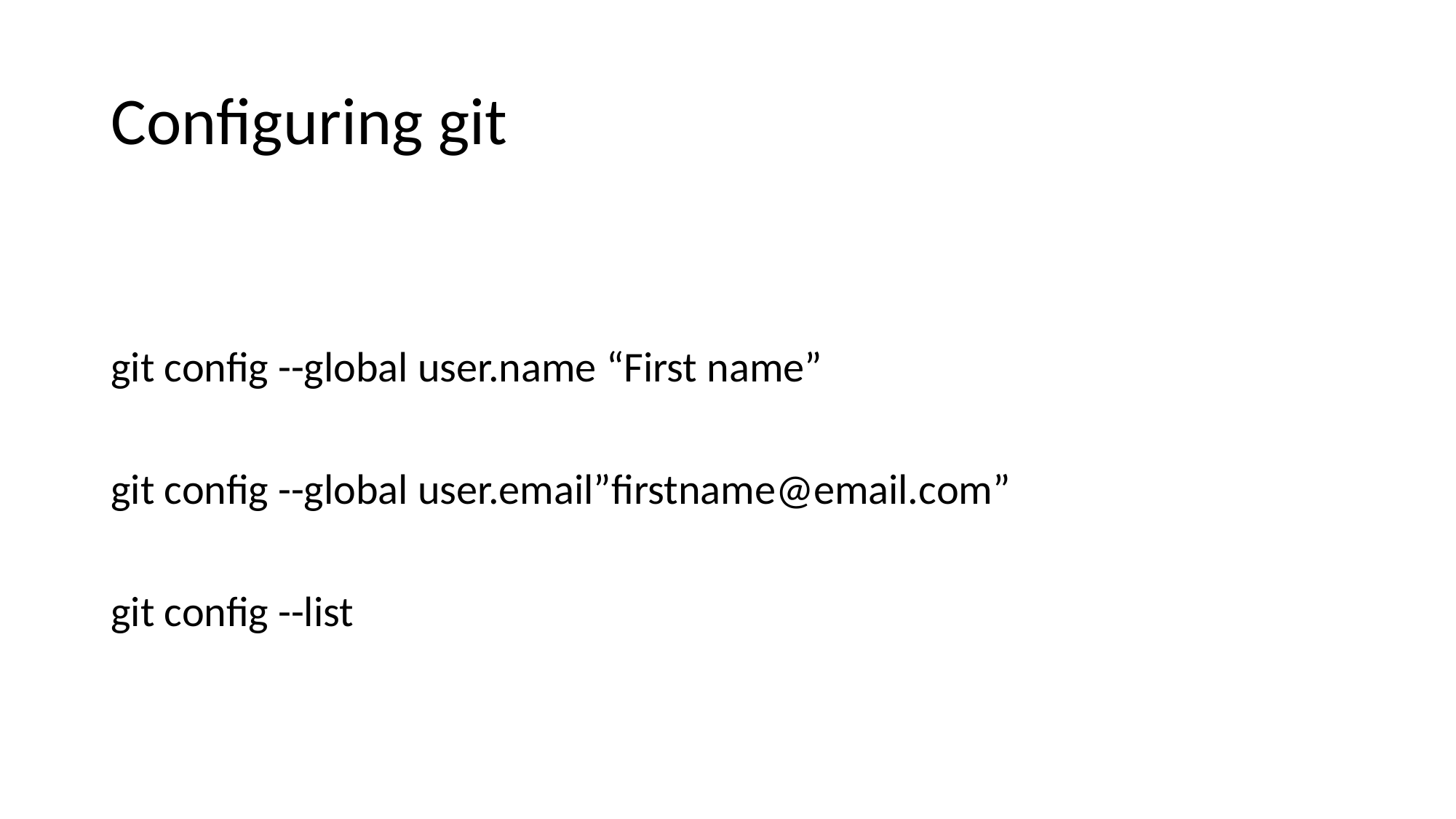

# Configuring git

git config --global user.name “First name”

git config --global user.email”firstname@email.com”

git config --list